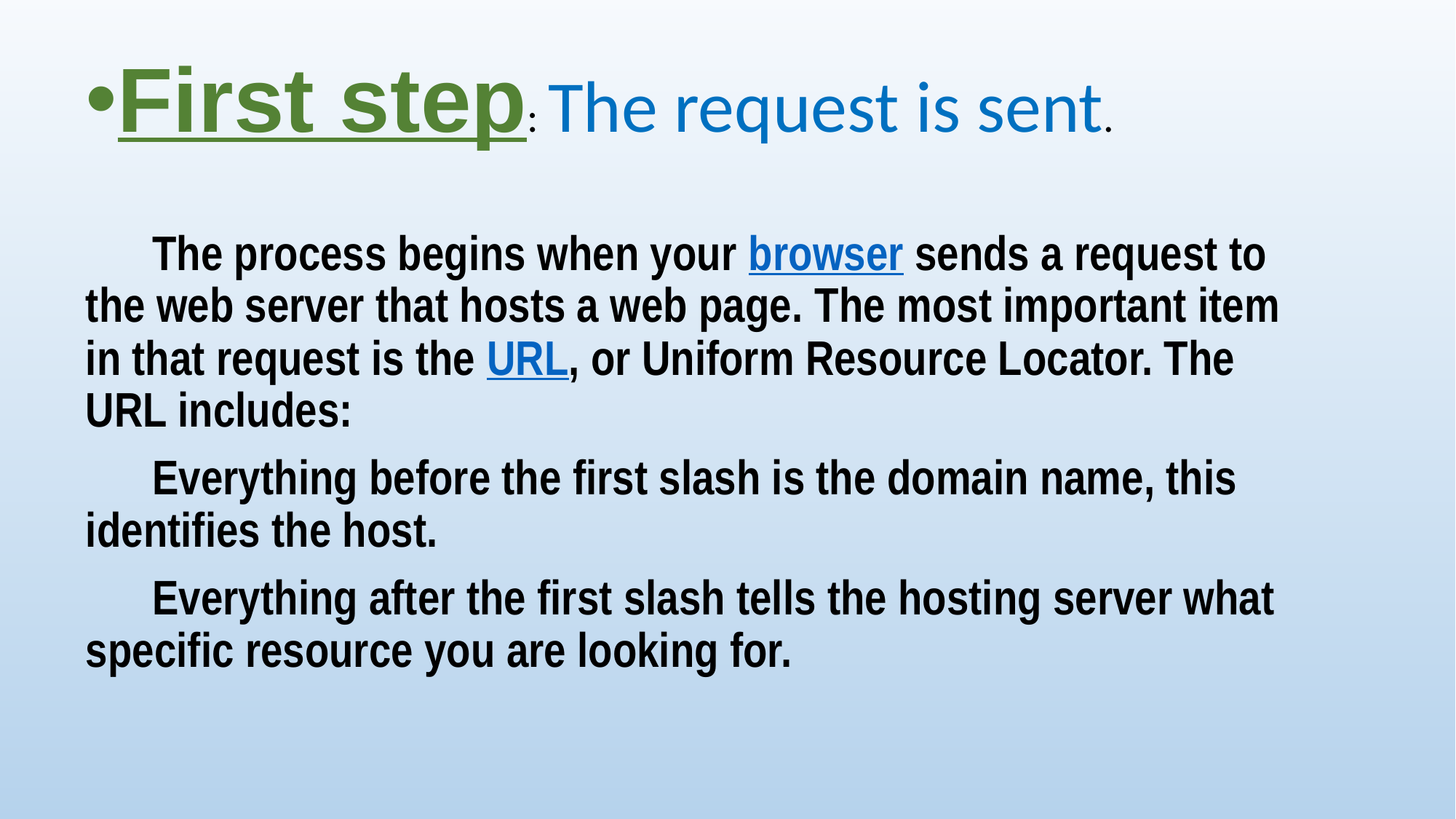

First step: The request is sent.

      The process begins when your browser sends a request to the web server that hosts a web page. The most important item in that request is the URL, or Uniform Resource Locator. The URL includes:
      Everything before the first slash is the domain name, this identifies the host.
      Everything after the first slash tells the hosting server what specific resource you are looking for.